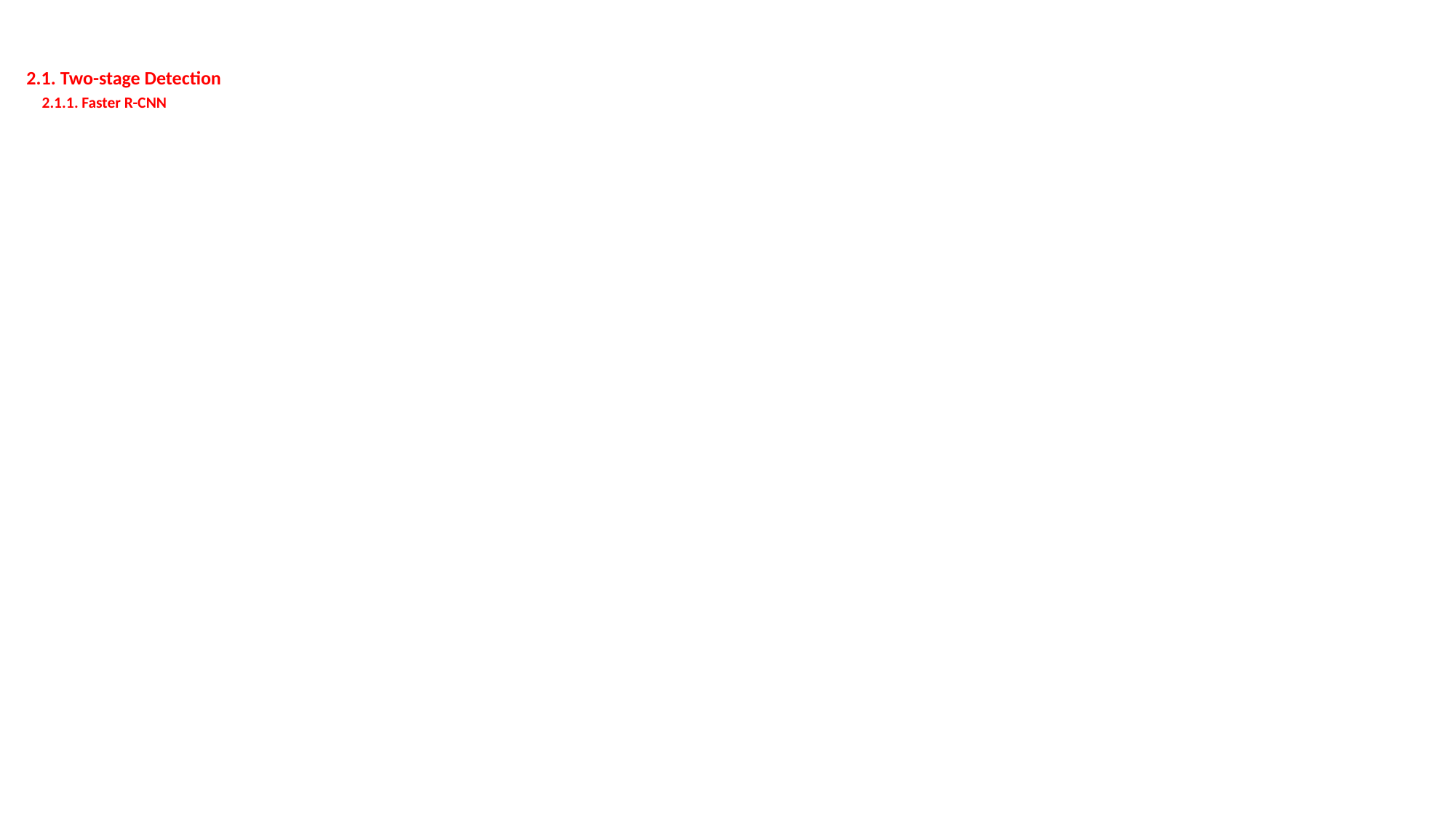

# 2.1. Two-stage Detection 2.1.1. Faster R-CNN